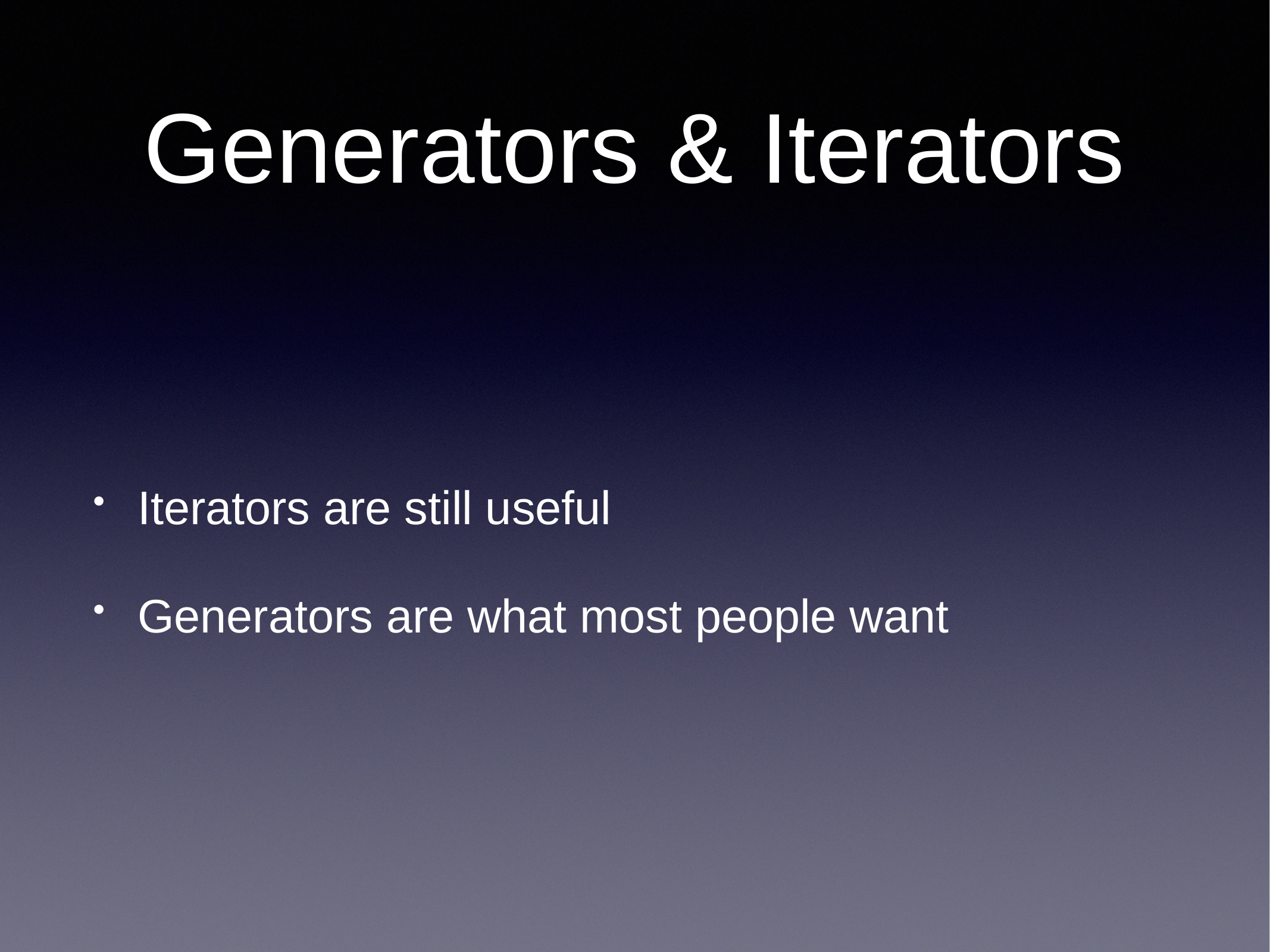

# Generators & Iterators
Iterators are still useful
Generators are what most people want